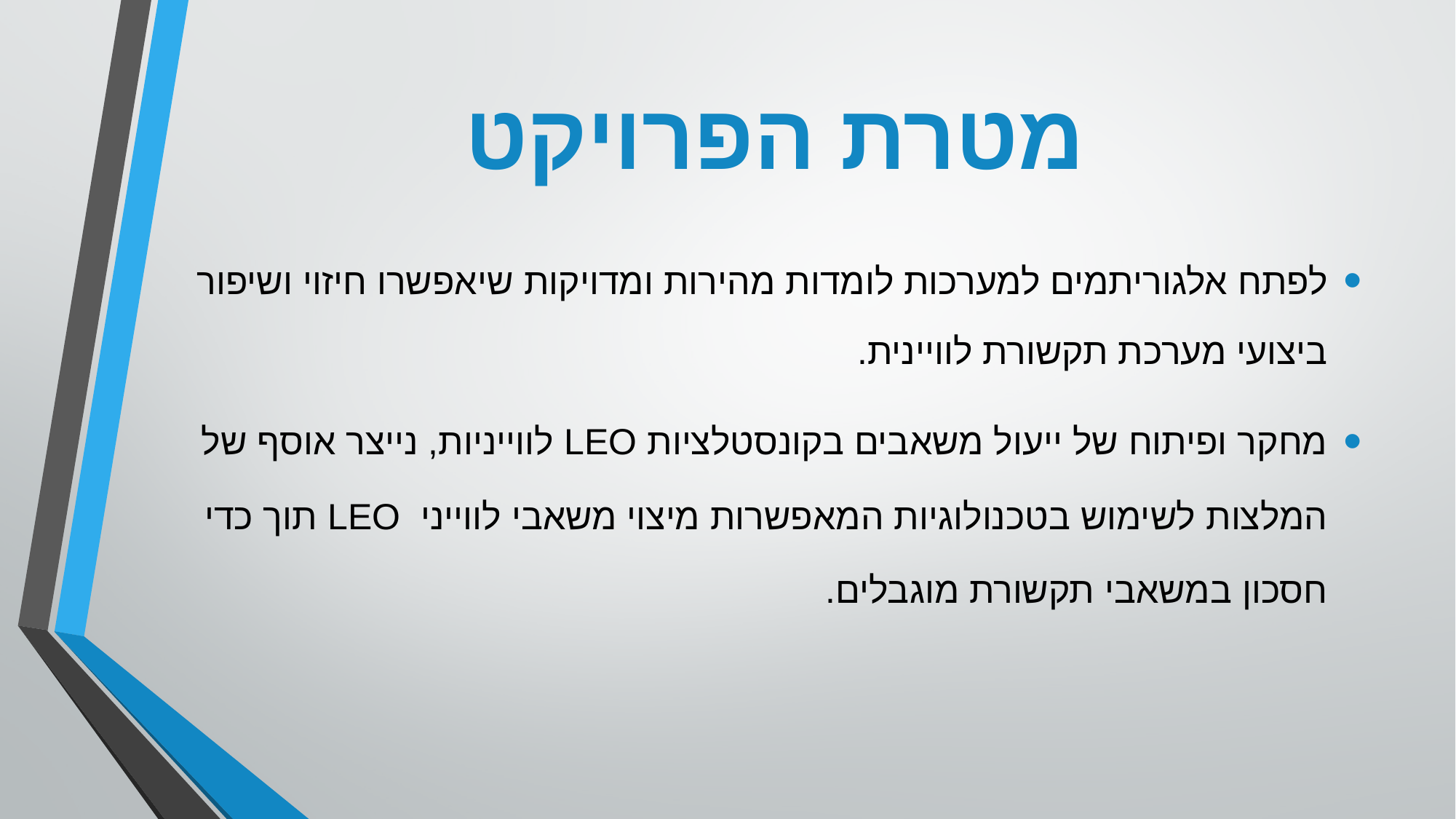

# מטרת הפרויקט
לפתח אלגוריתמים למערכות לומדות מהירות ומדויקות שיאפשרו חיזוי ושיפור ביצועי מערכת תקשורת לוויינית.
מחקר ופיתוח של ייעול משאבים בקונסטלציות LEO לווייניות, נייצר אוסף של המלצות לשימוש בטכנולוגיות המאפשרות מיצוי משאבי לווייני  LEO תוך כדי חסכון במשאבי תקשורת מוגבלים.